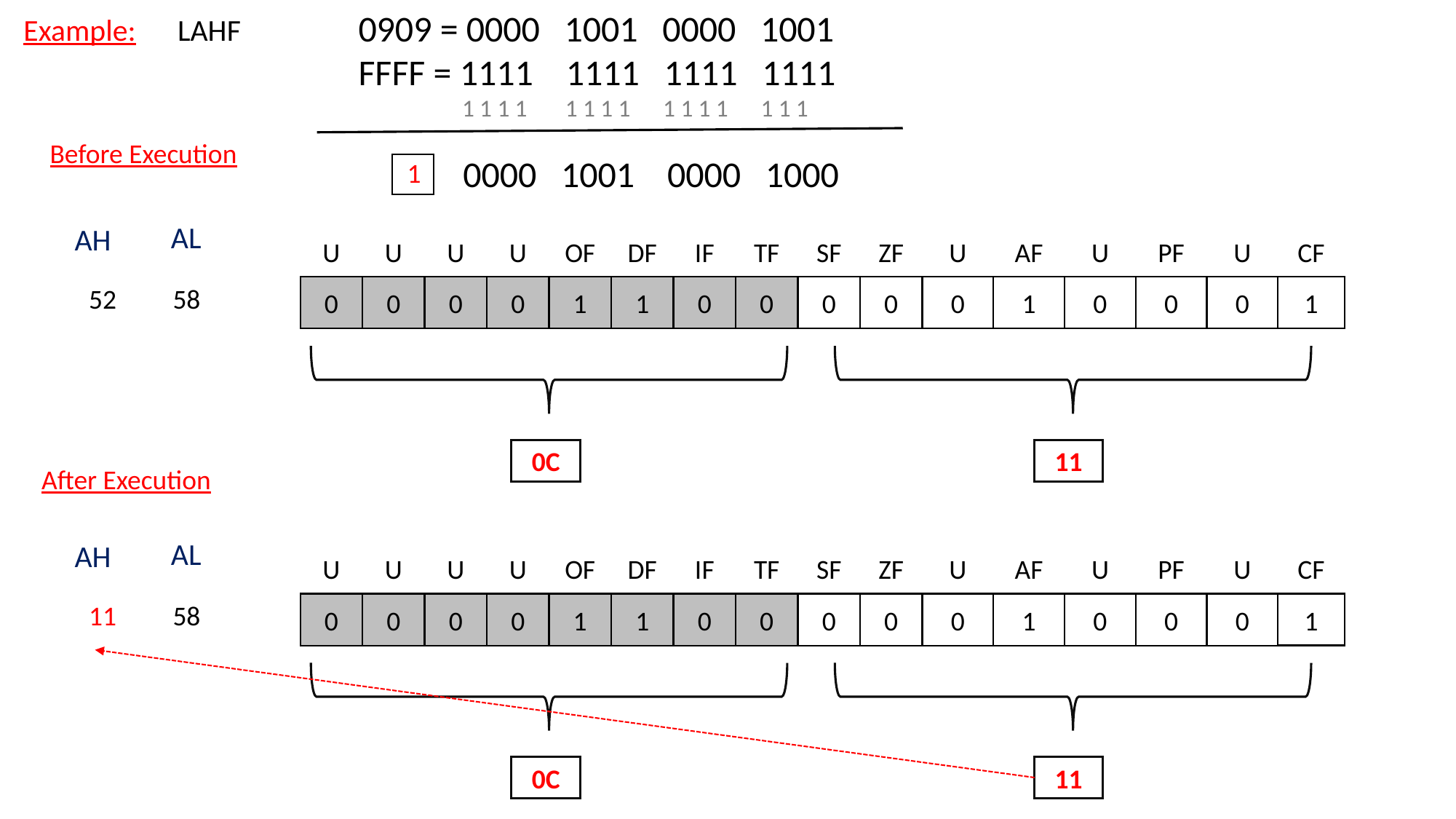

0909 = 0000   1001   0000   1001
FFFF = 1111    1111   1111   1111
                   1 1 1 1       1 1 1 1      1 1 1 1      1 1 1
             0000   1001    0000   1000

1

Example:      LAHF

Before Execution

AL

AH

U
U
U
U
OF
DF
IF
TF
SF
ZF
U
AF
U
PF
U
CF
0
0
0
0
1
1
0
0
0
0
0
1
0
0
0
1
0C
11
| 52 | 58 |
| --- | --- |
After Execution

AL

AH

U
U
U
U
OF
DF
IF
TF
SF
ZF
U
AF
U
PF
U
CF
0
0
0
0
1
1
0
0
0
0
0
1
0
0
0
1
0C
11
| 11 | 58 |
| --- | --- |